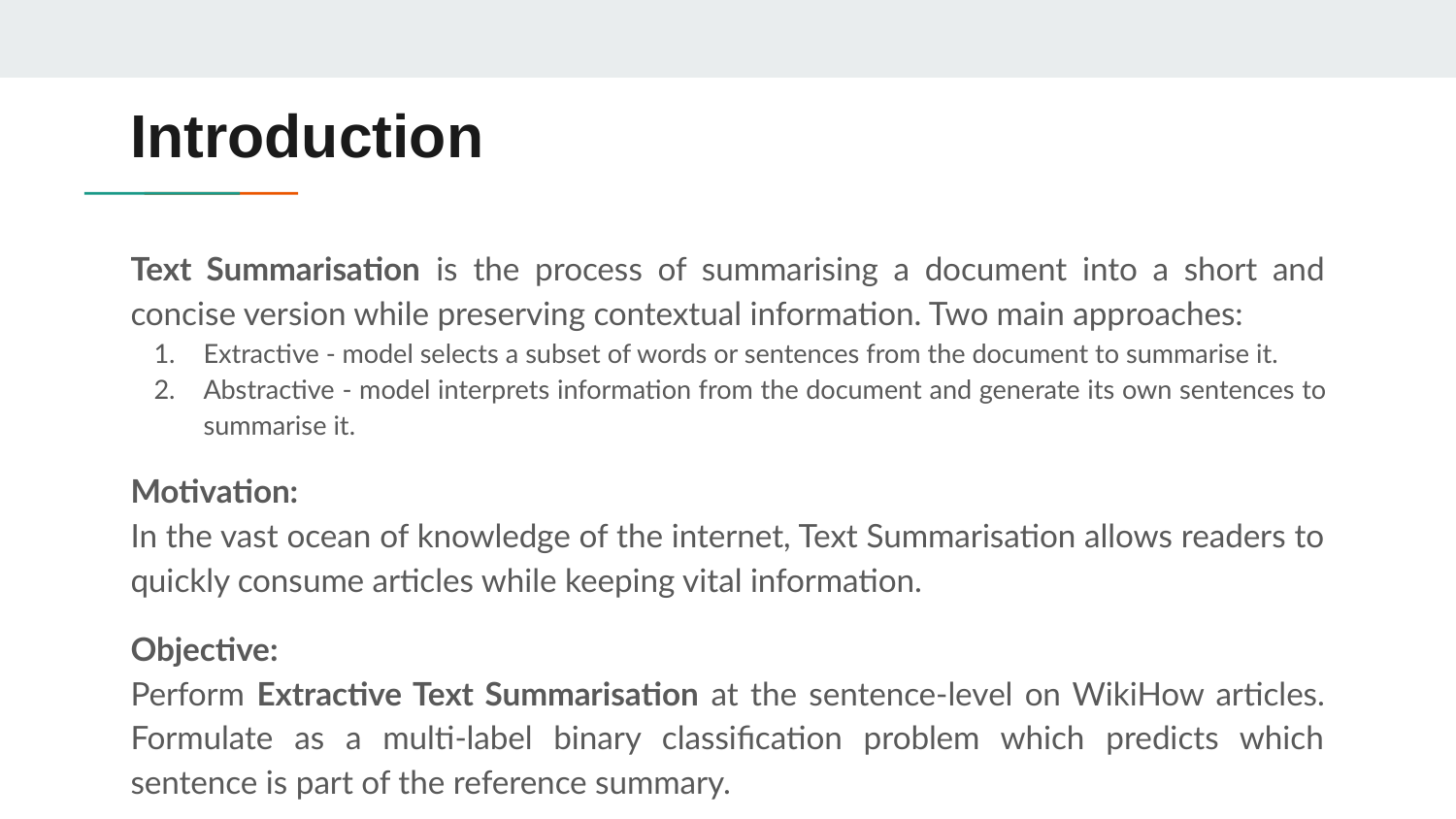

# Introduction
Text Summarisation is the process of summarising a document into a short and concise version while preserving contextual information. Two main approaches:
Extractive - model selects a subset of words or sentences from the document to summarise it.
Abstractive - model interprets information from the document and generate its own sentences to summarise it.
Motivation:
In the vast ocean of knowledge of the internet, Text Summarisation allows readers to quickly consume articles while keeping vital information.
Objective:
Perform Extractive Text Summarisation at the sentence-level on WikiHow articles. Formulate as a multi-label binary classification problem which predicts which sentence is part of the reference summary.